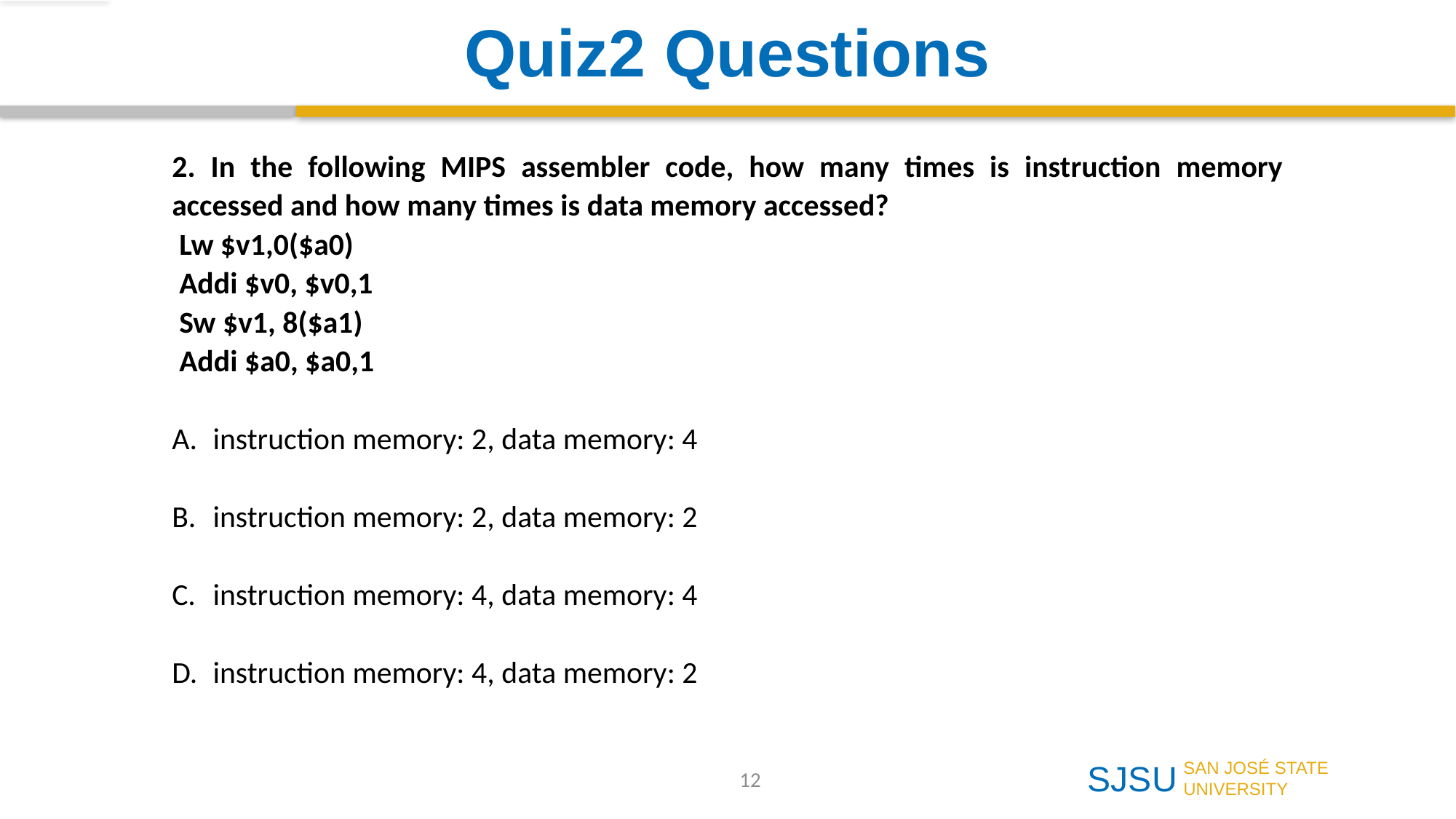

# Quiz2 Questions
2. In the following MIPS assembler code, how many times is instruction memory accessed and how many times is data memory accessed?
Lw $v1,0($a0)
Addi $v0, $v0,1
Sw $v1, 8($a1)
Addi $a0, $a0,1

instruction memory: 2, data memory: 4

instruction memory: 2, data memory: 2

instruction memory: 4, data memory: 4

instruction memory: 4, data memory: 2
12